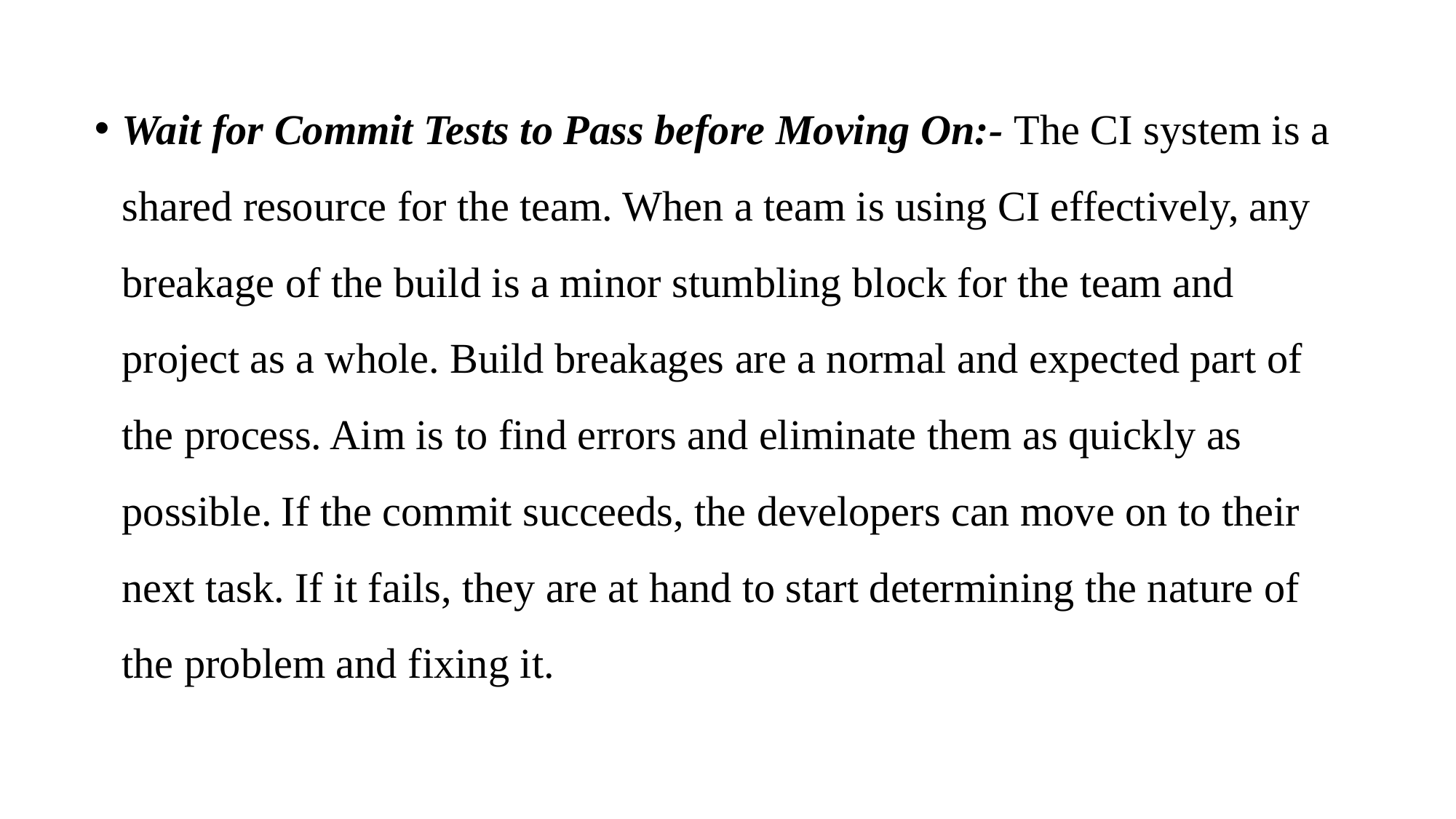

Wait for Commit Tests to Pass before Moving On:- The CI system is a shared resource for the team. When a team is using CI effectively, any breakage of the build is a minor stumbling block for the team and project as a whole. Build breakages are a normal and expected part of the process. Aim is to find errors and eliminate them as quickly as possible. If the commit succeeds, the developers can move on to their next task. If it fails, they are at hand to start determining the nature of the problem and fixing it.